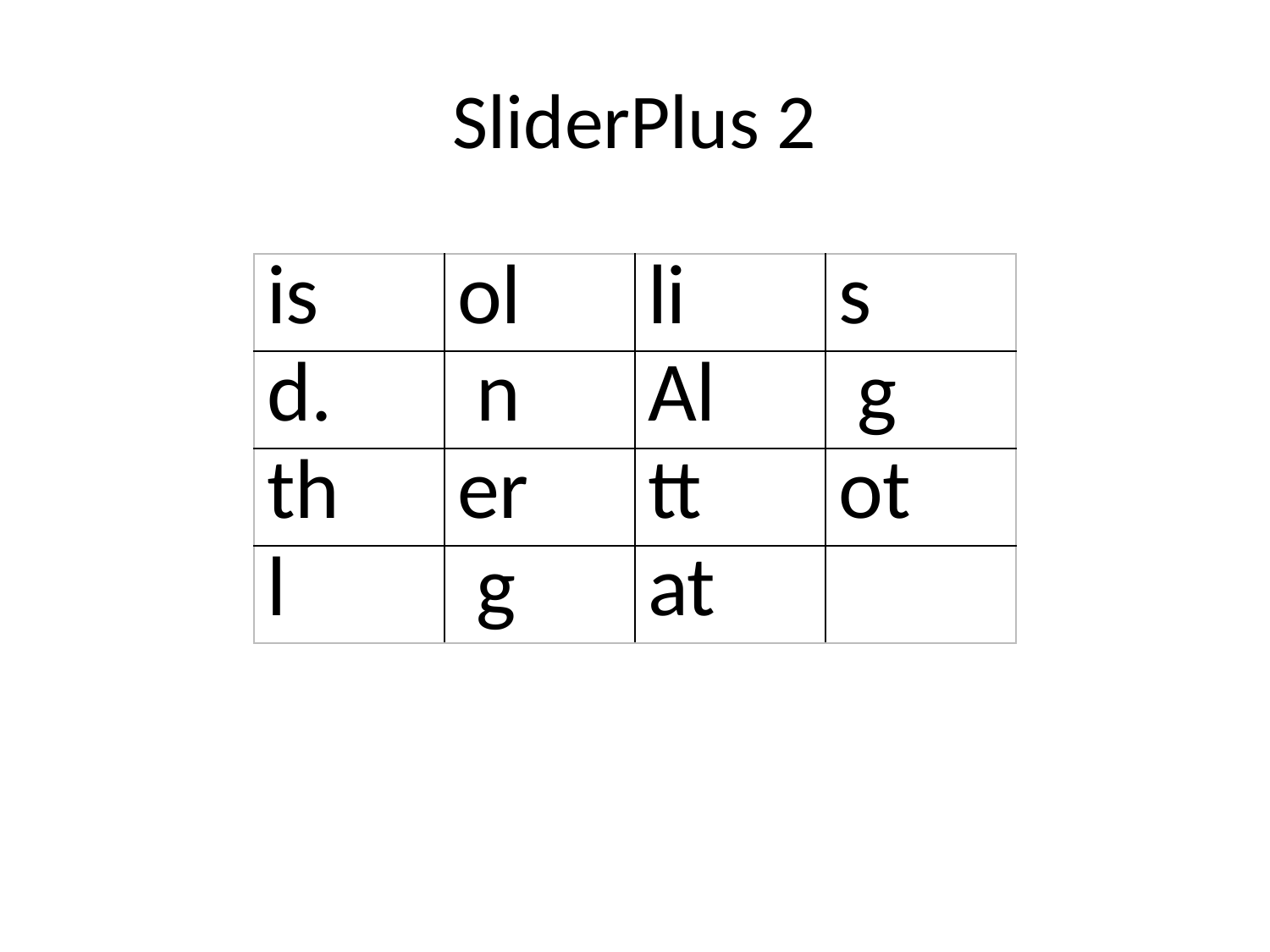

# SliderPlus 2
| is | ol | li | s |
| --- | --- | --- | --- |
| d. | n | Al | g |
| th | er | tt | ot |
| l | g | at |  |